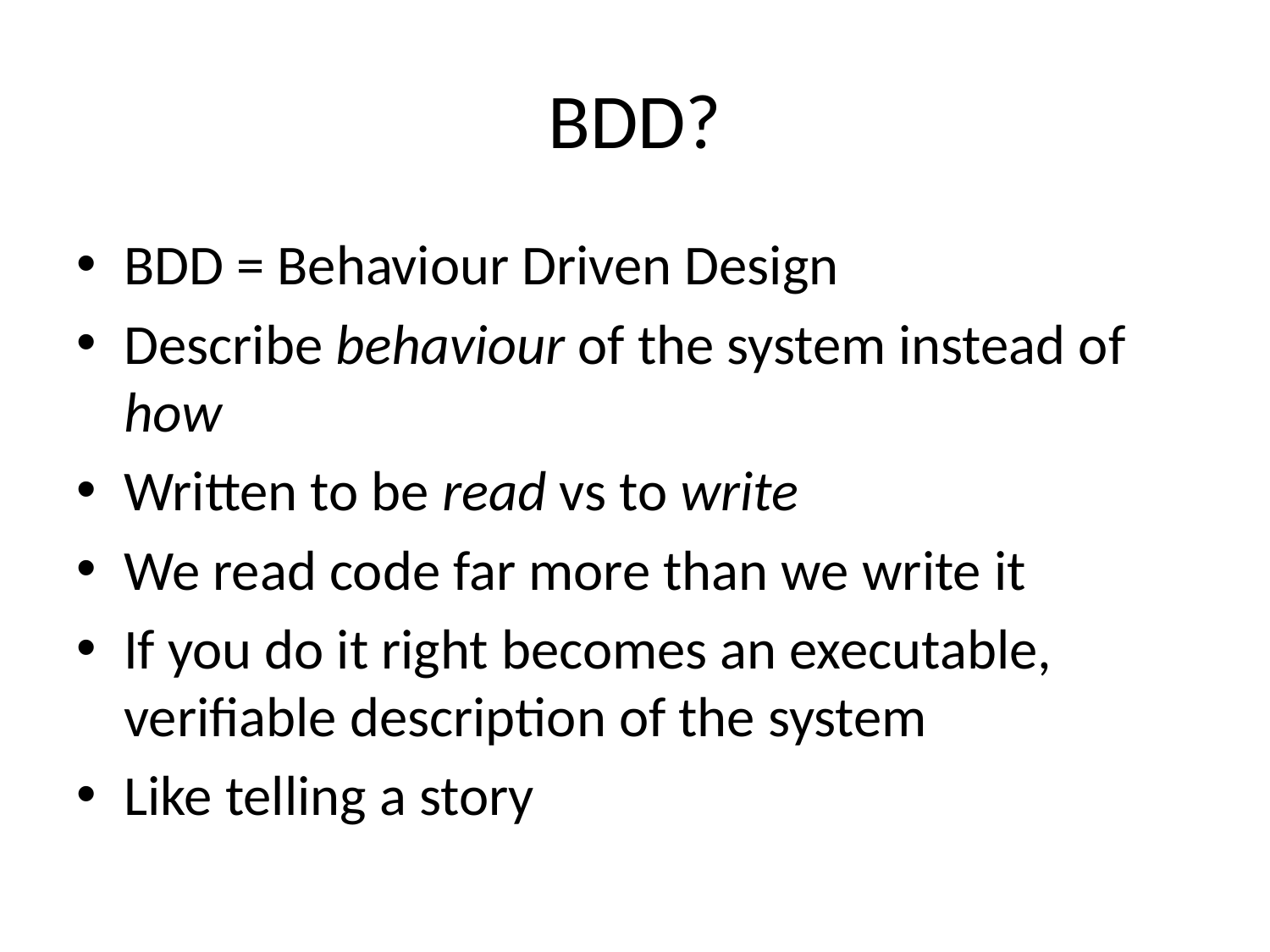

# BDD?
BDD = Behaviour Driven Design
Describe behaviour of the system instead of how
Written to be read vs to write
We read code far more than we write it
If you do it right becomes an executable, verifiable description of the system
Like telling a story